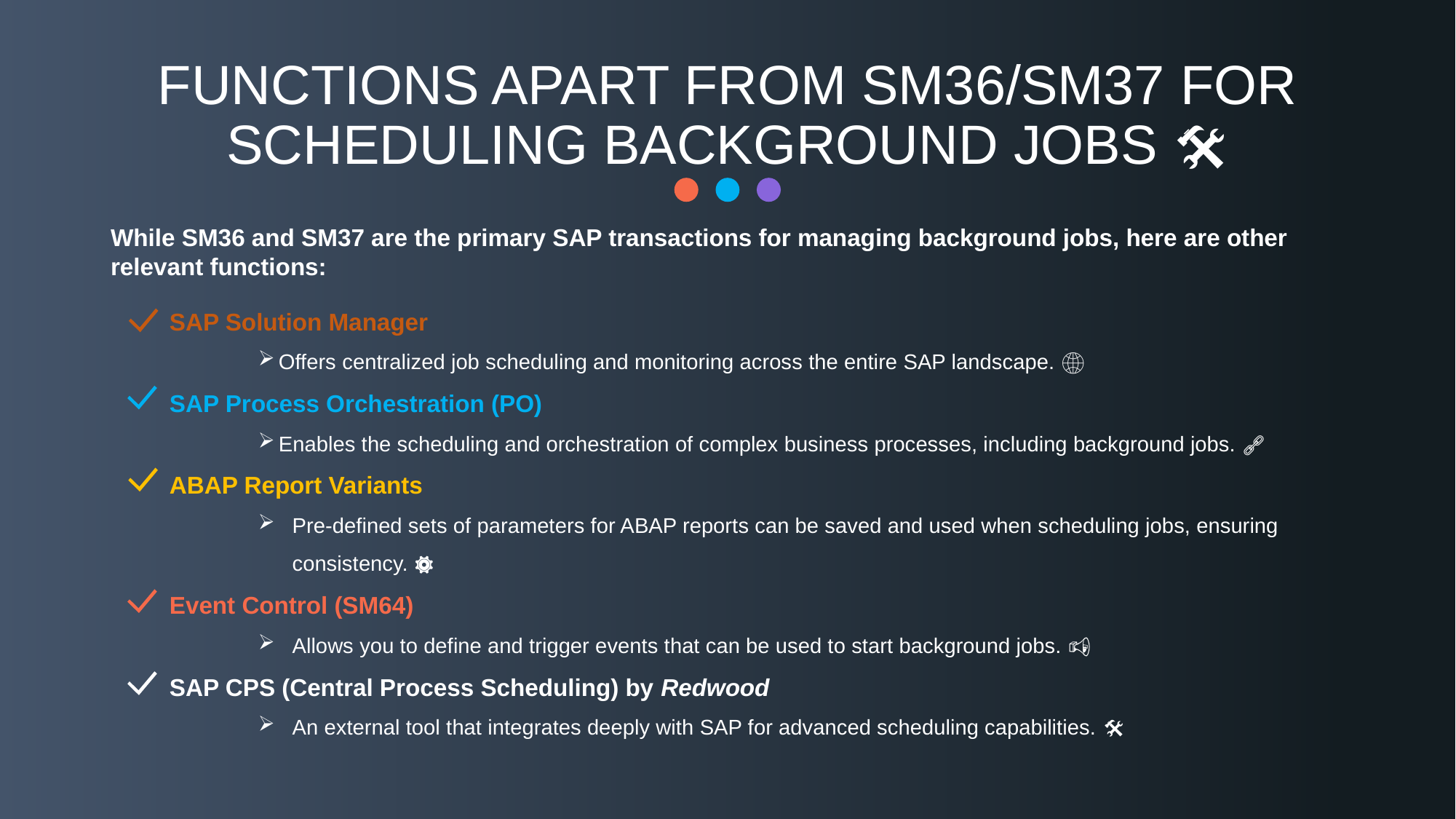

# FUNCTIONS APART FROM SM36/SM37 FOR SCHEDULING BACKGROUND JOBS 🛠️
While SM36 and SM37 are the primary SAP transactions for managing background jobs, here are other relevant functions:
SAP Solution Manager
Offers centralized job scheduling and monitoring across the entire SAP landscape. 🌐
SAP Process Orchestration (PO)
Enables the scheduling and orchestration of complex business processes, including background jobs. 🔗
ABAP Report Variants
Pre-defined sets of parameters for ABAP reports can be saved and used when scheduling jobs, ensuring consistency. ⚙️
Event Control (SM64)
Allows you to define and trigger events that can be used to start background jobs. 📢
SAP CPS (Central Process Scheduling) by Redwood
An external tool that integrates deeply with SAP for advanced scheduling capabilities. 🛠️